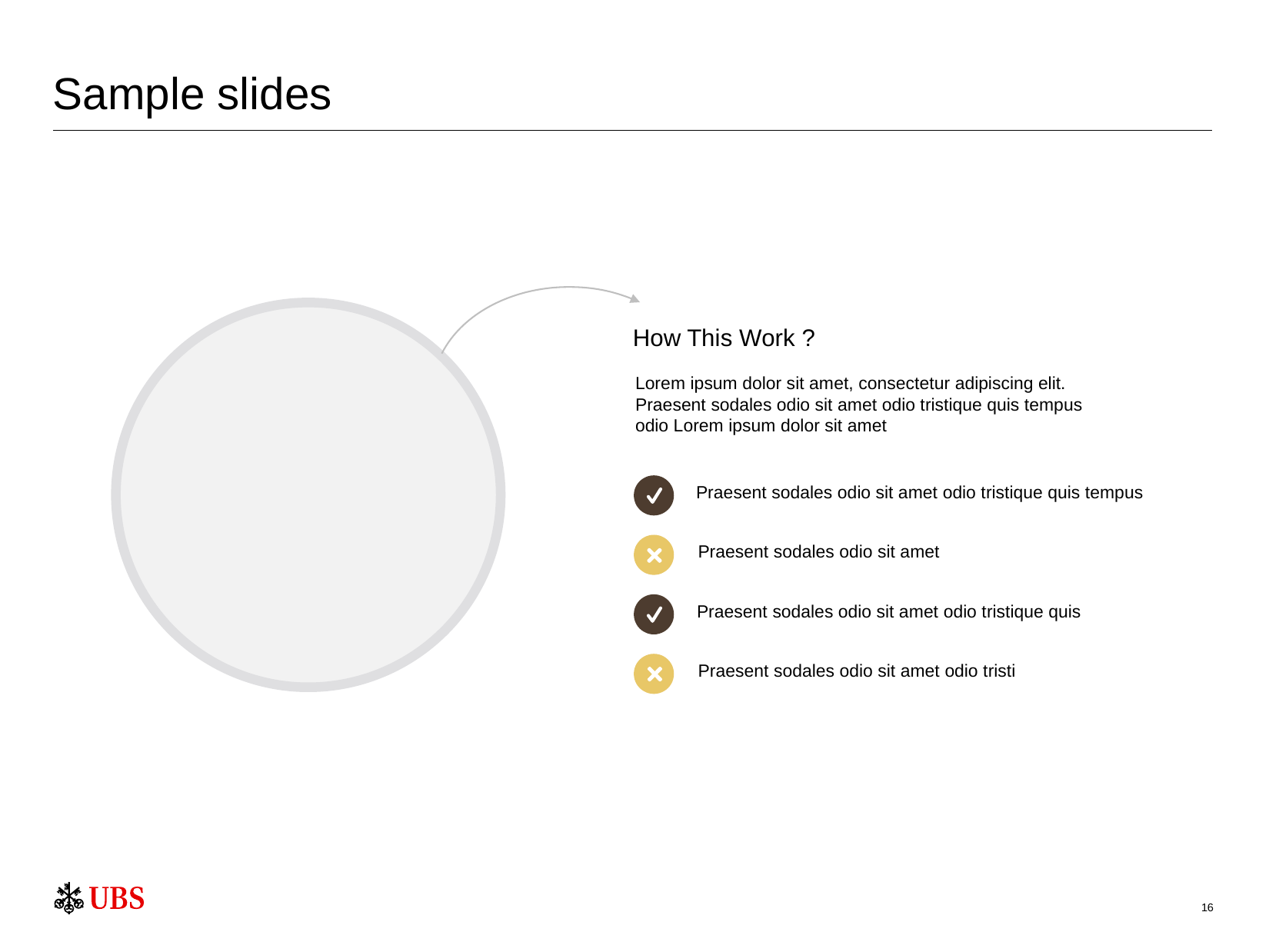

# Sample slides

How This Work ?
Lorem ipsum dolor sit amet, consectetur adipiscing elit. Praesent sodales odio sit amet odio tristique quis tempus odio Lorem ipsum dolor sit amet

Praesent sodales odio sit amet odio tristique quis tempus

Praesent sodales odio sit amet

Praesent sodales odio sit amet odio tristique quis

Praesent sodales odio sit amet odio tristi